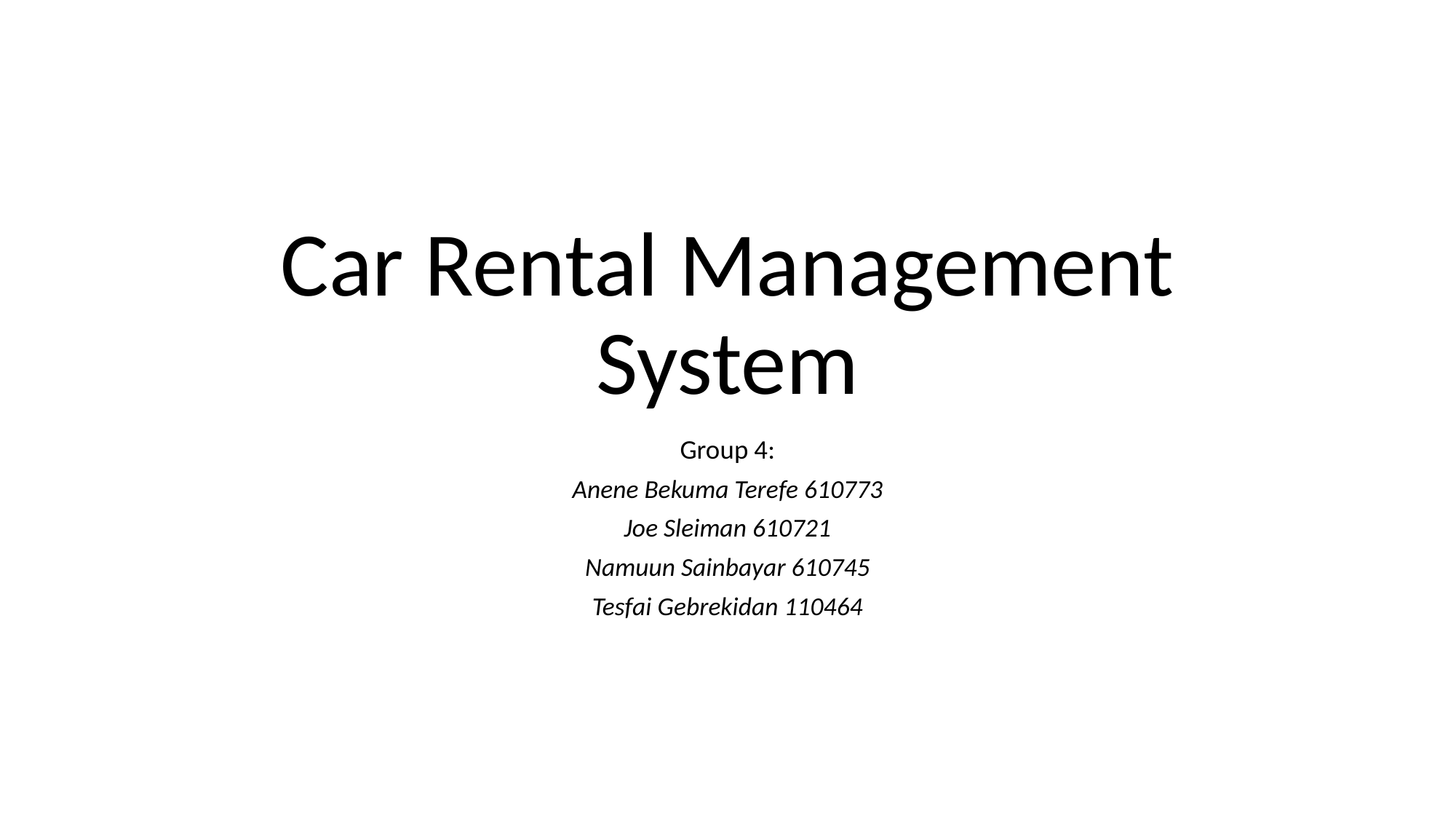

# Car Rental Management System
Group 4:
Anene Bekuma Terefe 610773
Joe Sleiman 610721
Namuun Sainbayar 610745
Tesfai Gebrekidan 110464